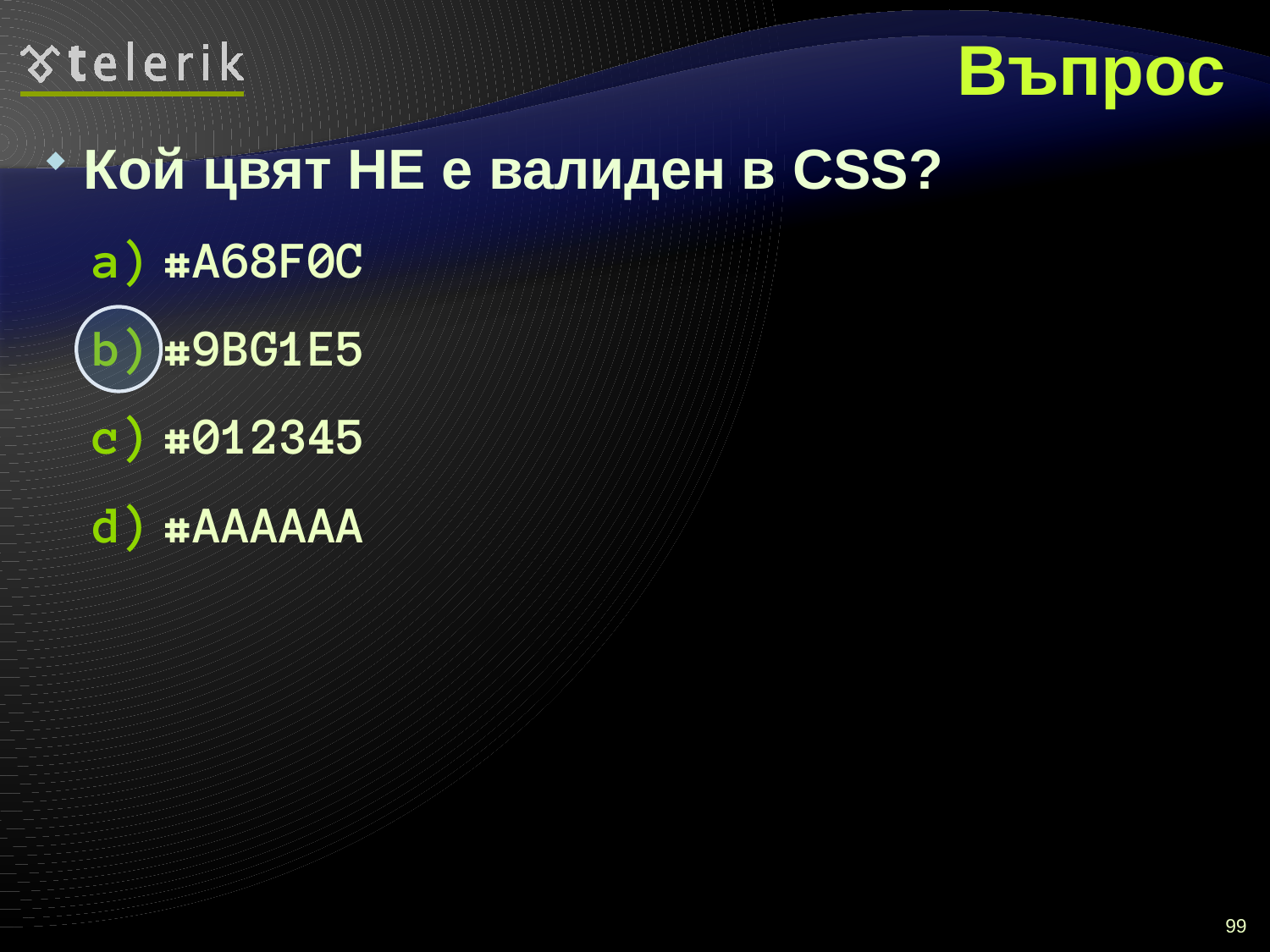

# Въпрос
Кой цвят НЕ е валиден в CSS?
#A68F0C
#9BG1E5
#012345
#AAAAAA

99